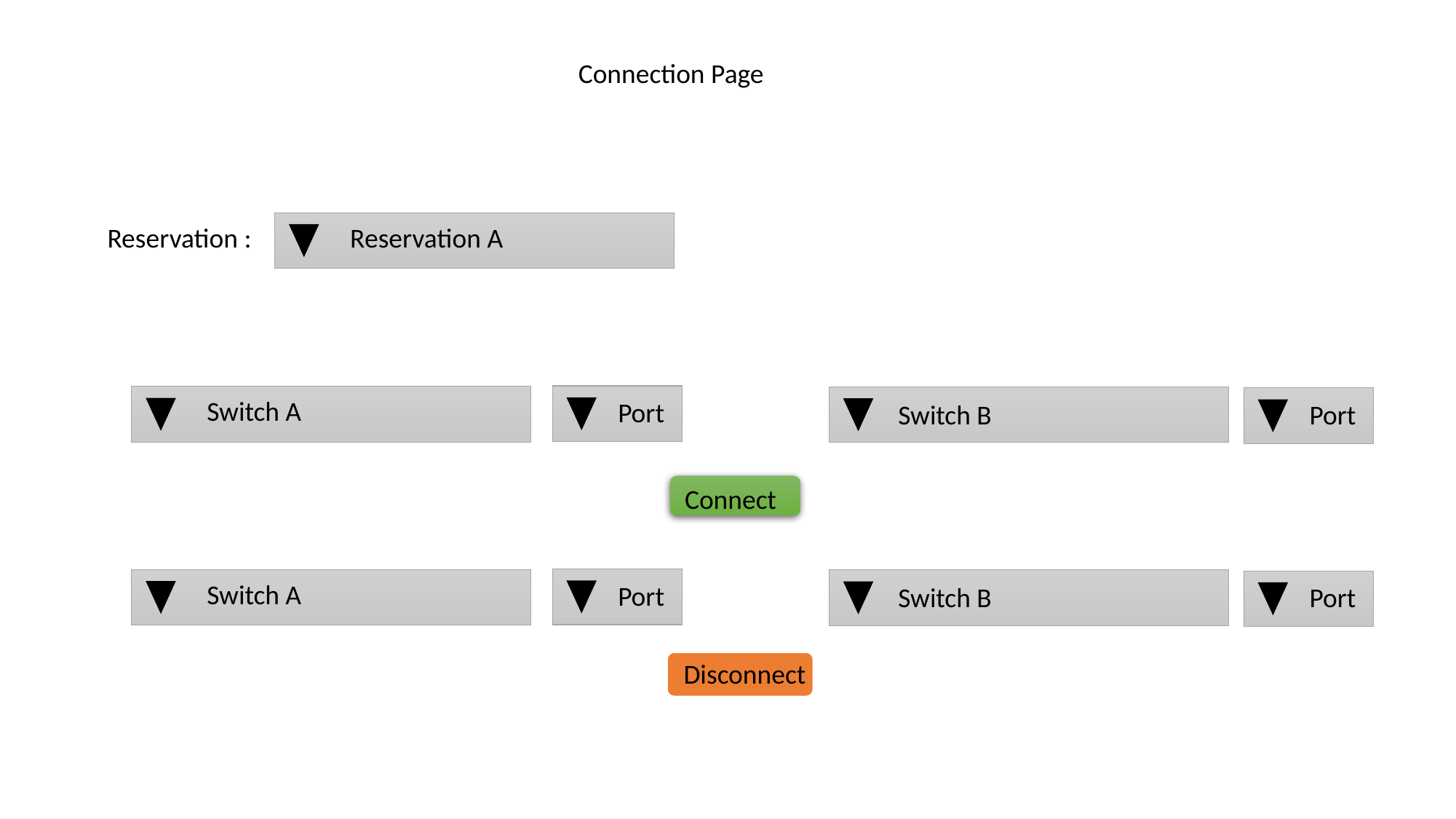

Connection Page

Reservation :
Reservation A

Switch A
Port
Switch B
Port

Connect

Switch A
Port
Switch B
Port

Disconnect